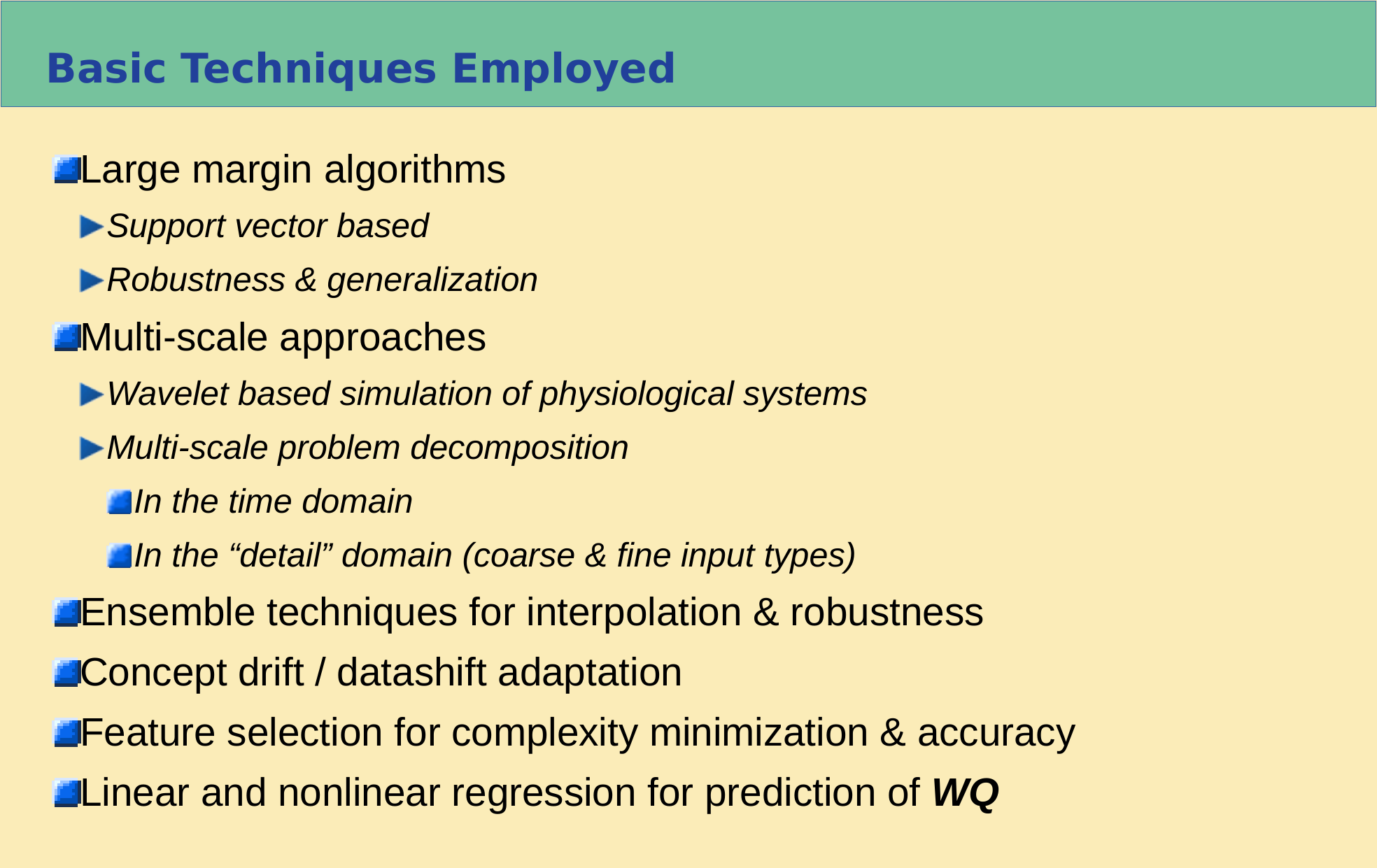

Basic Techniques Employed

Large margin algorithms
Support vector based
Robustness & generalization
Multi-scale approaches
Wavelet based simulation of physiological systems
Multi-scale problem decomposition
In the time domain
In the “detail” domain (coarse & fine input types)
Ensemble techniques for interpolation & robustness
Concept drift / datashift adaptation
Feature selection for complexity minimization & accuracy
Linear and nonlinear regression for prediction of WQ